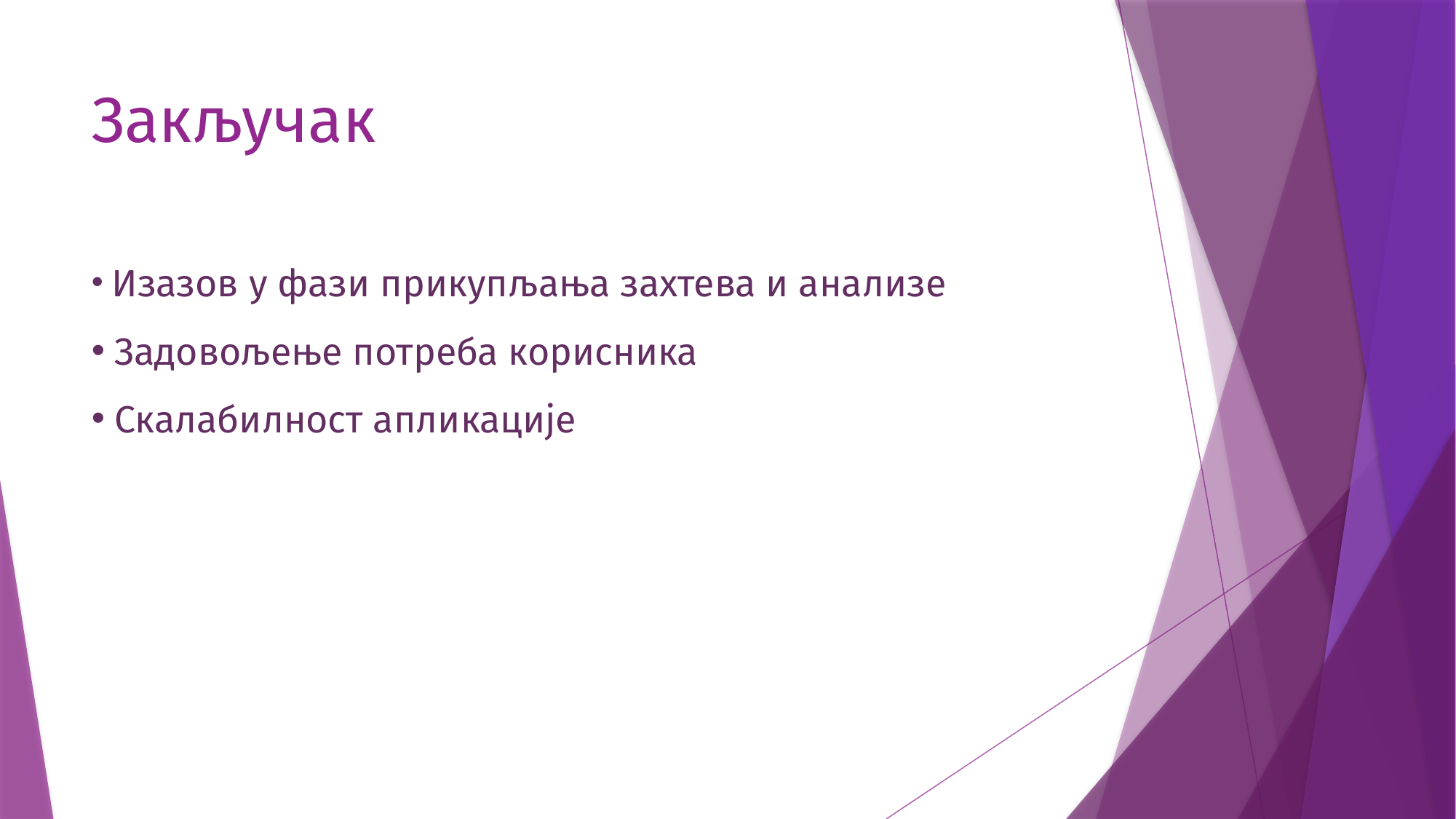

# Закључак
 Изазов у фази прикупљања захтева и анализе
 Задовољење потреба корисника
 Скалабилност апликације